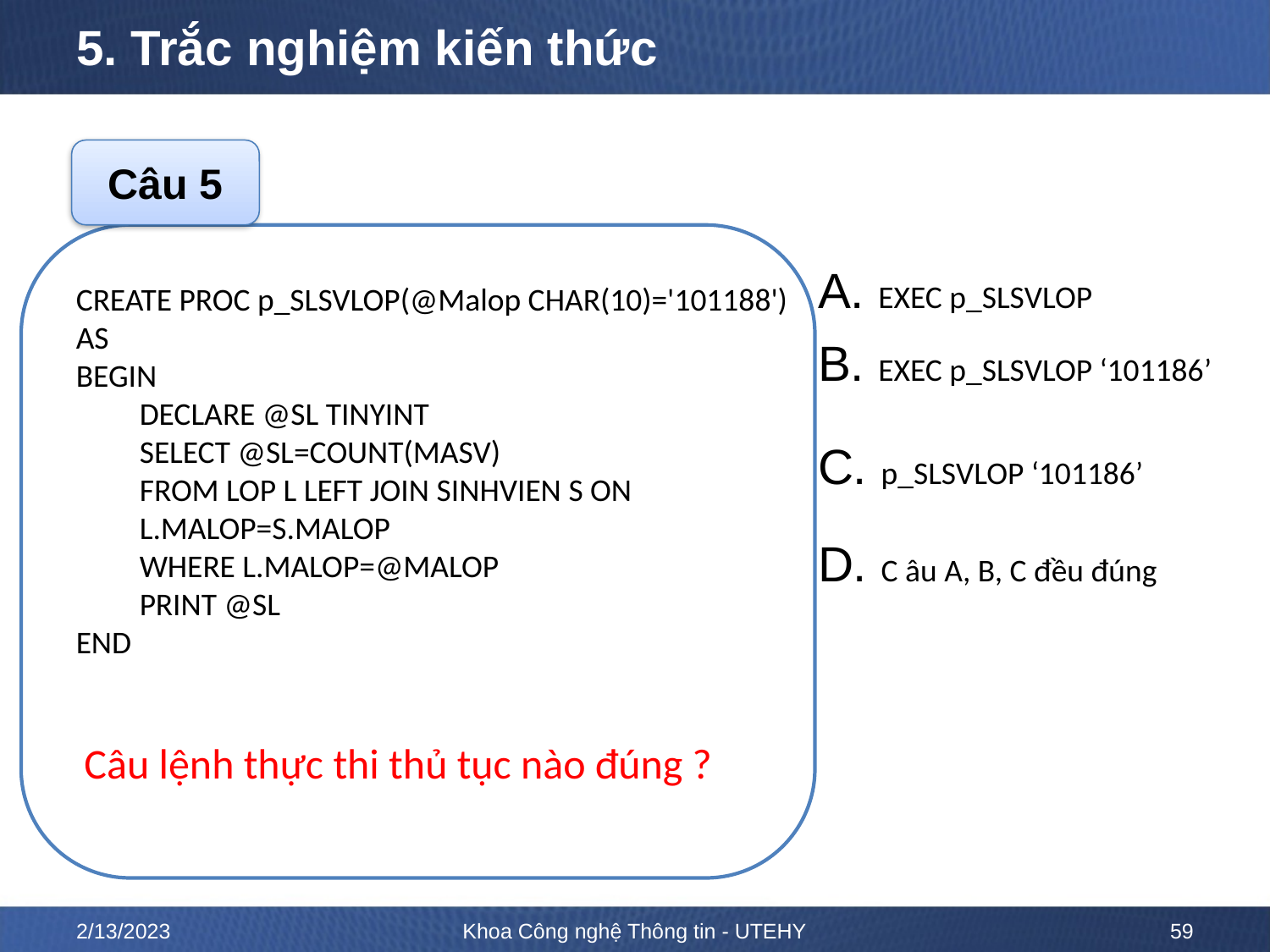

# 5. Trắc nghiệm kiến thức
Câu 5

CREATE PROC p_SLSVLOP(@Malop CHAR(10)='101188')
AS
BEGIN
DECLARE @SL TINYINT
SELECT @SL=COUNT(MASV)
FROM LOP L LEFT JOIN SINHVIEN S ON L.MALOP=S.MALOP
WHERE L.MALOP=@MALOP
PRINT @SL
END
A. EXEC p_SLSVLOP
B. EXEC p_SLSVLOP ‘101186’
C. p_SLSVLOP ‘101186’
D. C âu A, B, C đều đúng

Câu lệnh thực thi thủ tục nào đúng ?
ĐÁP ÁN
D
2/13/2023
Khoa Công nghệ Thông tin - UTEHY
59